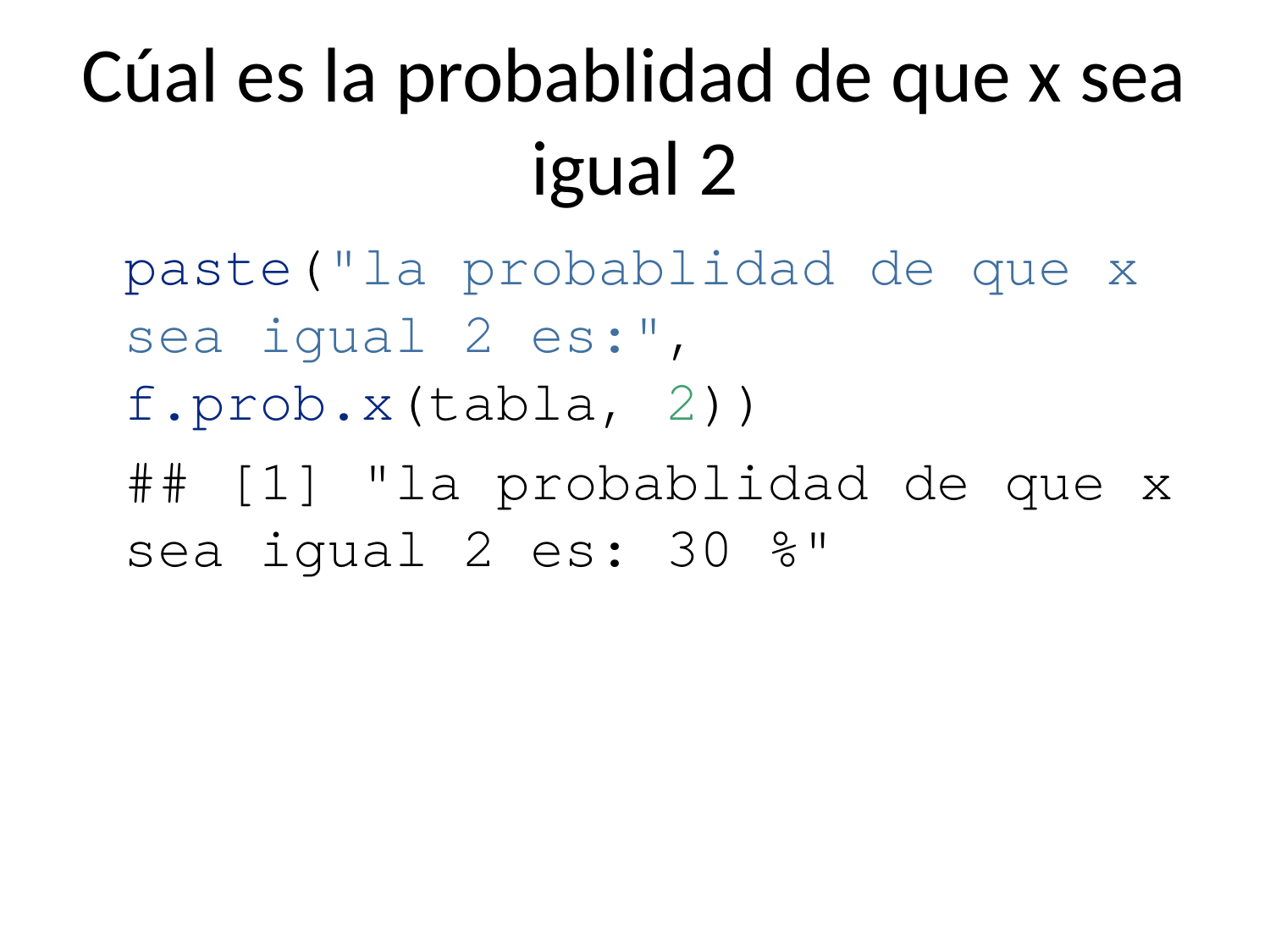

# Cúal es la probablidad de que x sea igual 2
paste("la probablidad de que x sea igual 2 es:", f.prob.x(tabla, 2))
## [1] "la probablidad de que x sea igual 2 es: 30 %"